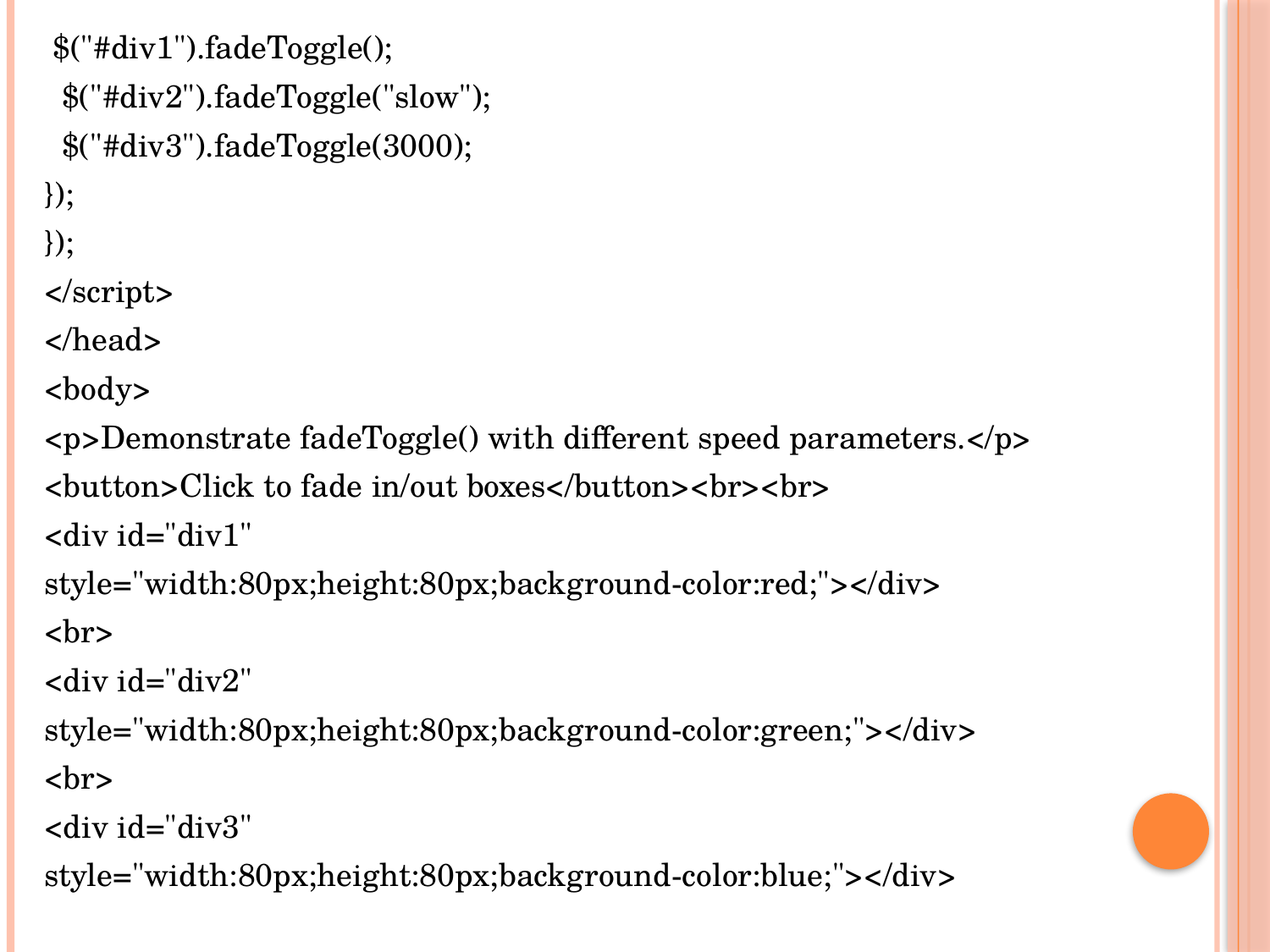

$("#div1").fadeToggle();
  $("#div2").fadeToggle("slow");
  $("#div3").fadeToggle(3000);
});
});
</script>
</head>
<body>
<p>Demonstrate fadeToggle() with different speed parameters.</p>
<button>Click to fade in/out boxes</button><br><br>
<div id="div1"
style="width:80px;height:80px;background-color:red;"></div>
<br>
<div id="div2"
style="width:80px;height:80px;background-color:green;"></div>
<br>
<div id="div3"
style="width:80px;height:80px;background-color:blue;"></div>